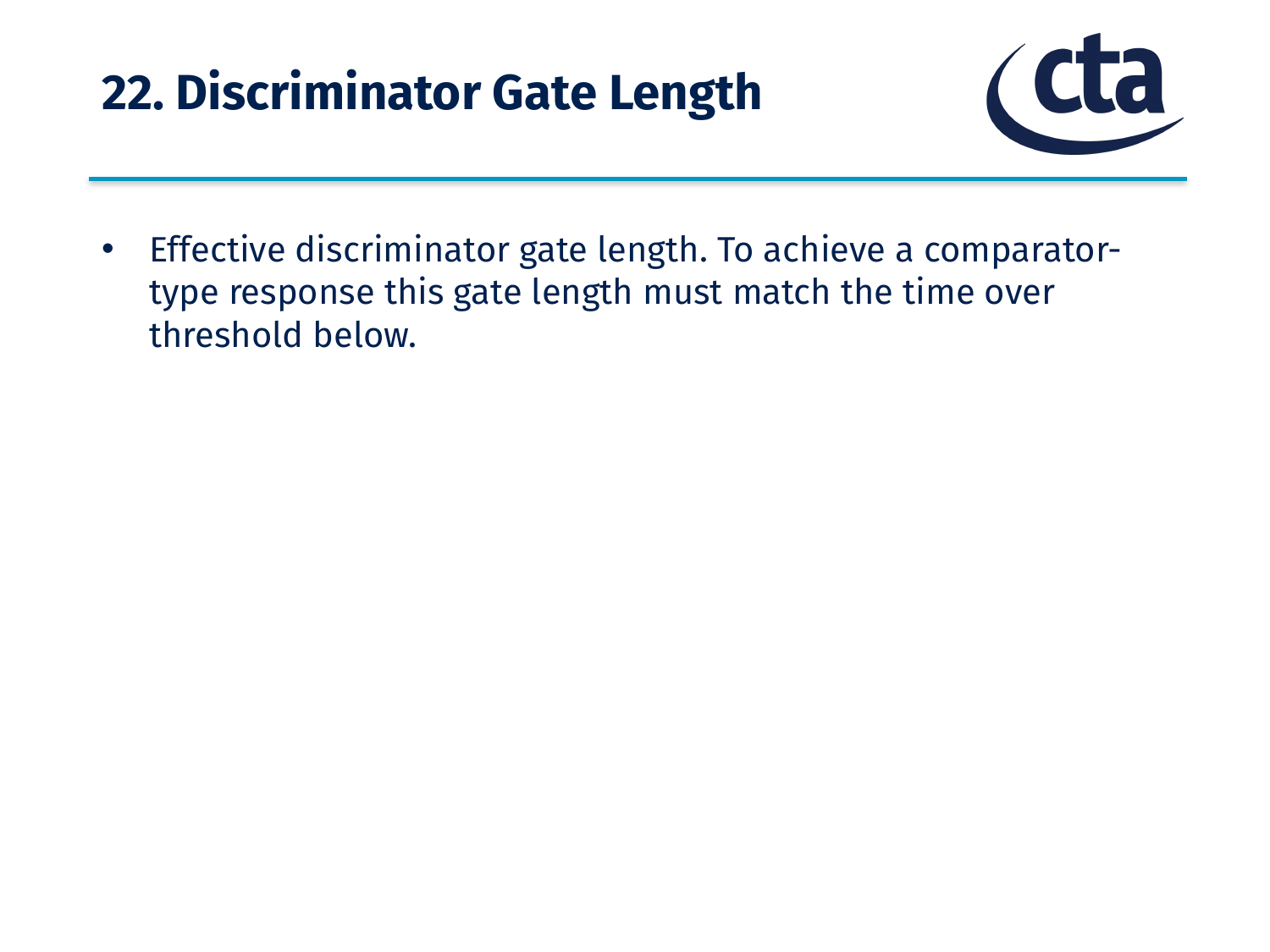

# 22. Discriminator Gate Length
Effective discriminator gate length. To achieve a comparator-type response this gate length must match the time over threshold below.